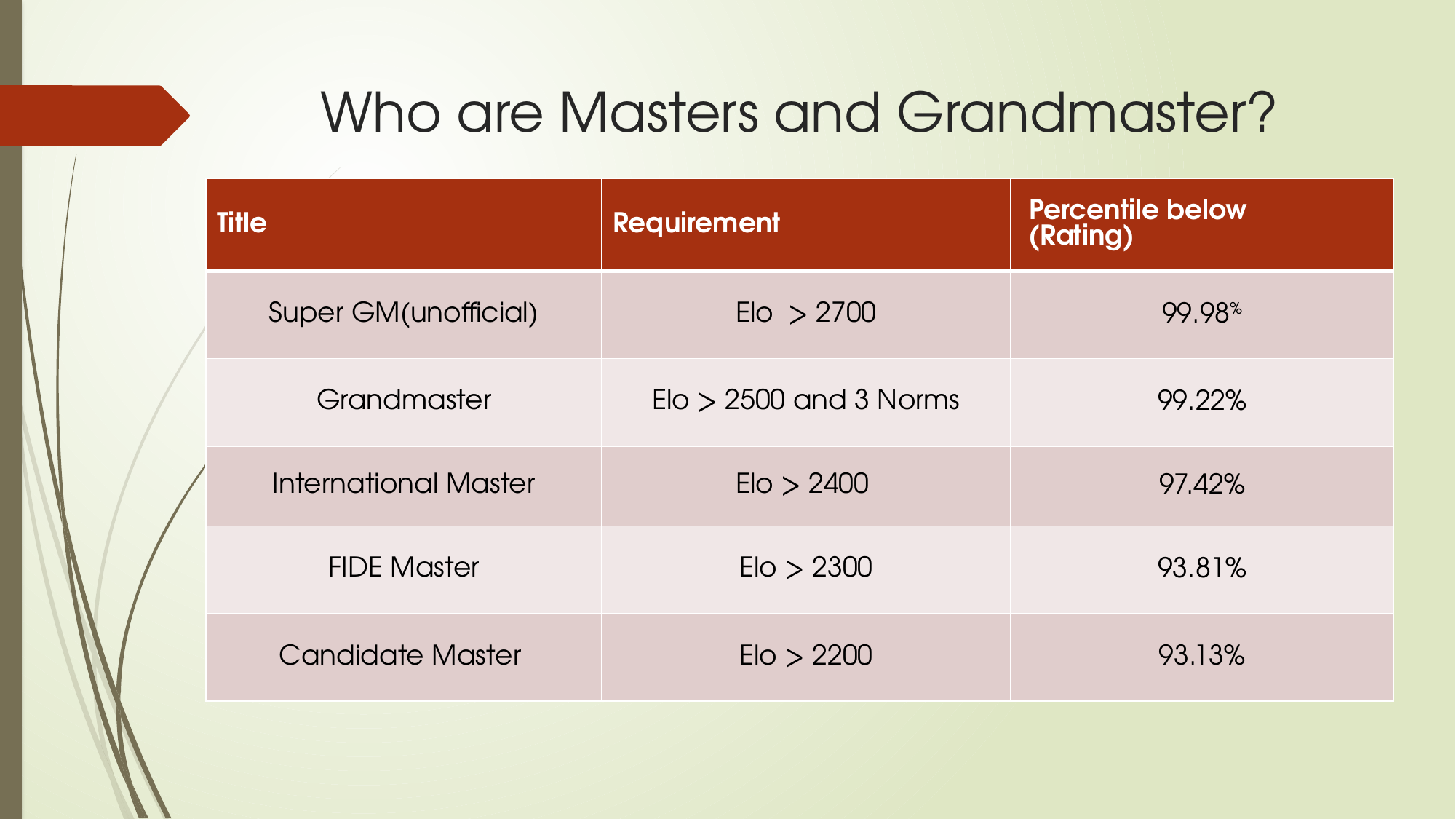

# Who are Masters and Grandmaster?
| Title | Requirement | Percentile below (Rating) |
| --- | --- | --- |
| Super GM(unofficial) | Elo > 2700 | 99.98% |
| Grandmaster | Elo > 2500 and 3 Norms | 99.22% |
| International Master | Elo > 2400 | 97.42% |
| FIDE Master | Elo > 2300 | 93.81% |
| Candidate Master | Elo > 2200 | 93.13% |